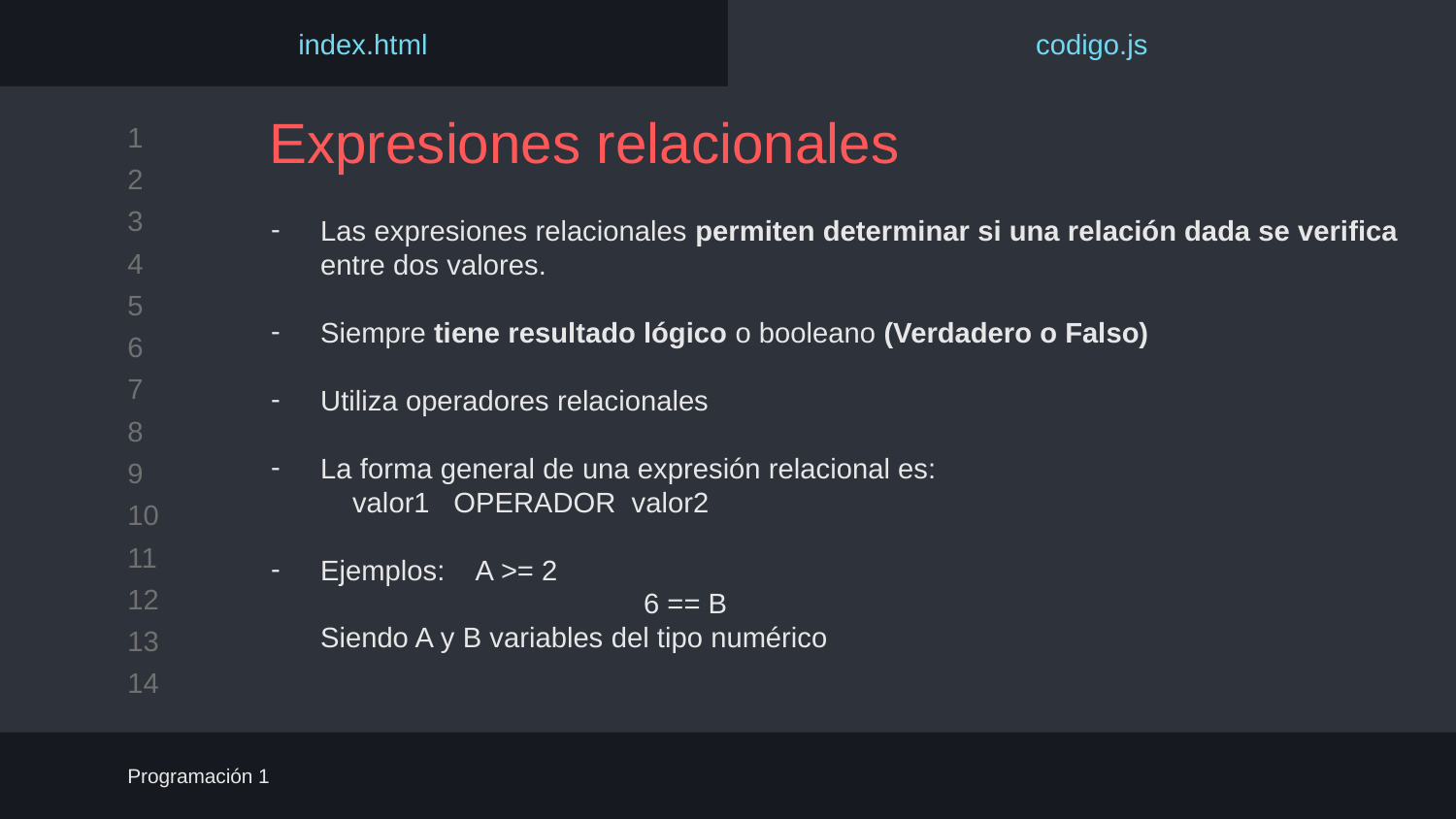

index.html
codigo.js
# Expresiones relacionales
Las expresiones relacionales permiten determinar si una relación dada se verifica entre dos valores.

Siempre tiene resultado lógico o booleano (Verdadero o Falso)

Utiliza operadores relacionales

La forma general de una expresión relacional es:
    valor1   OPERADOR  valor2

Ejemplos:    A >= 2
		    6 == B
Siendo A y B variables del tipo numérico
Programación 1